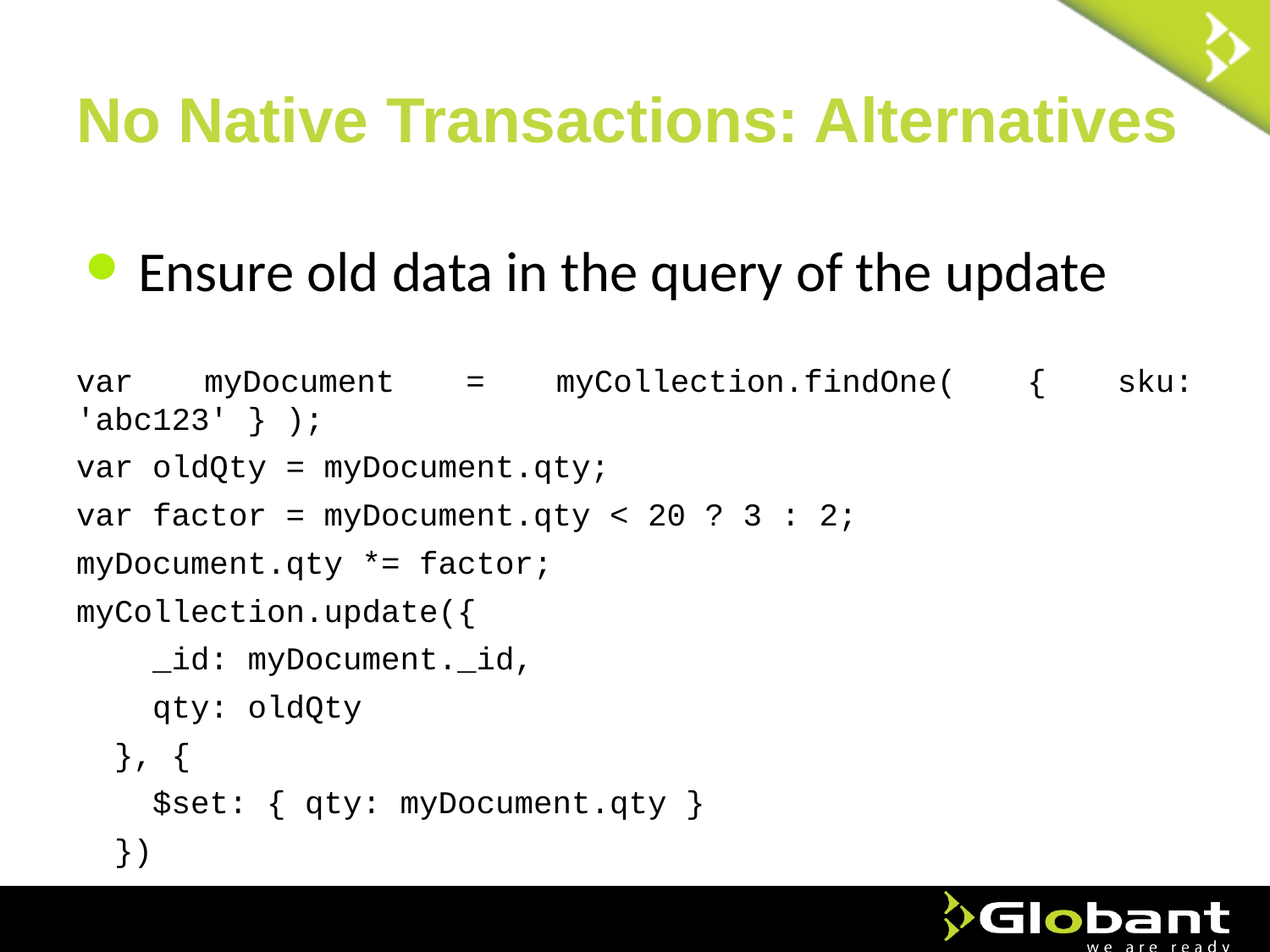

# No Native Transactions: Alternatives
Ensure old data in the query of the update

var myDocument = myCollection.findOne( { sku: 'abc123' } );
var oldQty = myDocument.qty;
var factor = myDocument.qty < 20 ? 3 : 2;
myDocument.qty *= factor;
myCollection.update({
    _id: myDocument._id,
    qty: oldQty
  }, {
    $set: { qty: myDocument.qty }
  })